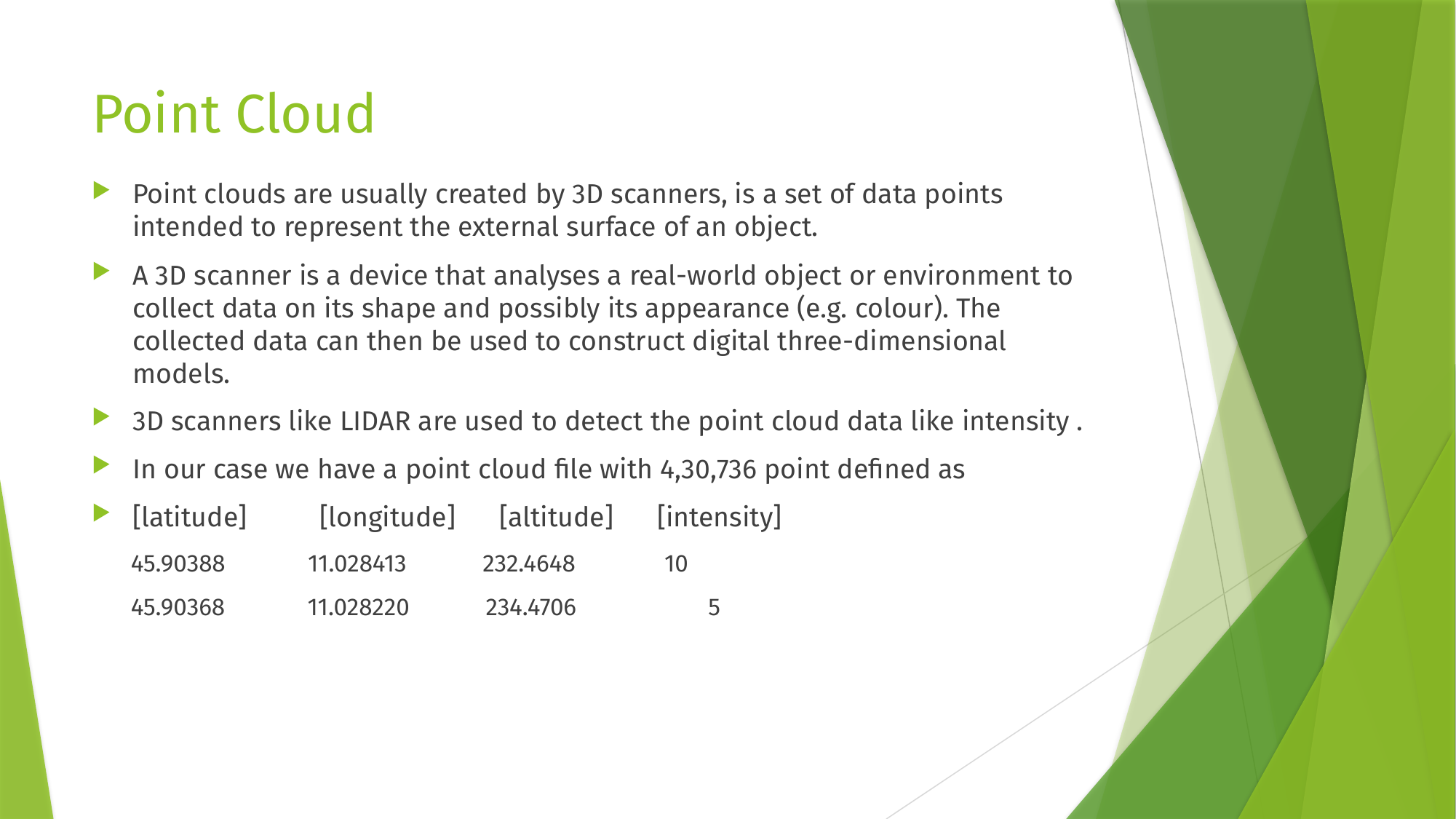

# Point Cloud
Point clouds are usually created by 3D scanners, is a set of data points intended to represent the external surface of an object.
A 3D scanner is a device that analyses a real-world object or environment to collect data on its shape and possibly its appearance (e.g. colour). The collected data can then be used to construct digital three-dimensional models.
3D scanners like LIDAR are used to detect the point cloud data like intensity .
In our case we have a point cloud file with 4,30,736 point defined as
[latitude]          [longitude]      [altitude]      [intensity]
 45.90388             11.028413            232.4648              10
 45.90368             11.028220            234.4706         	      5